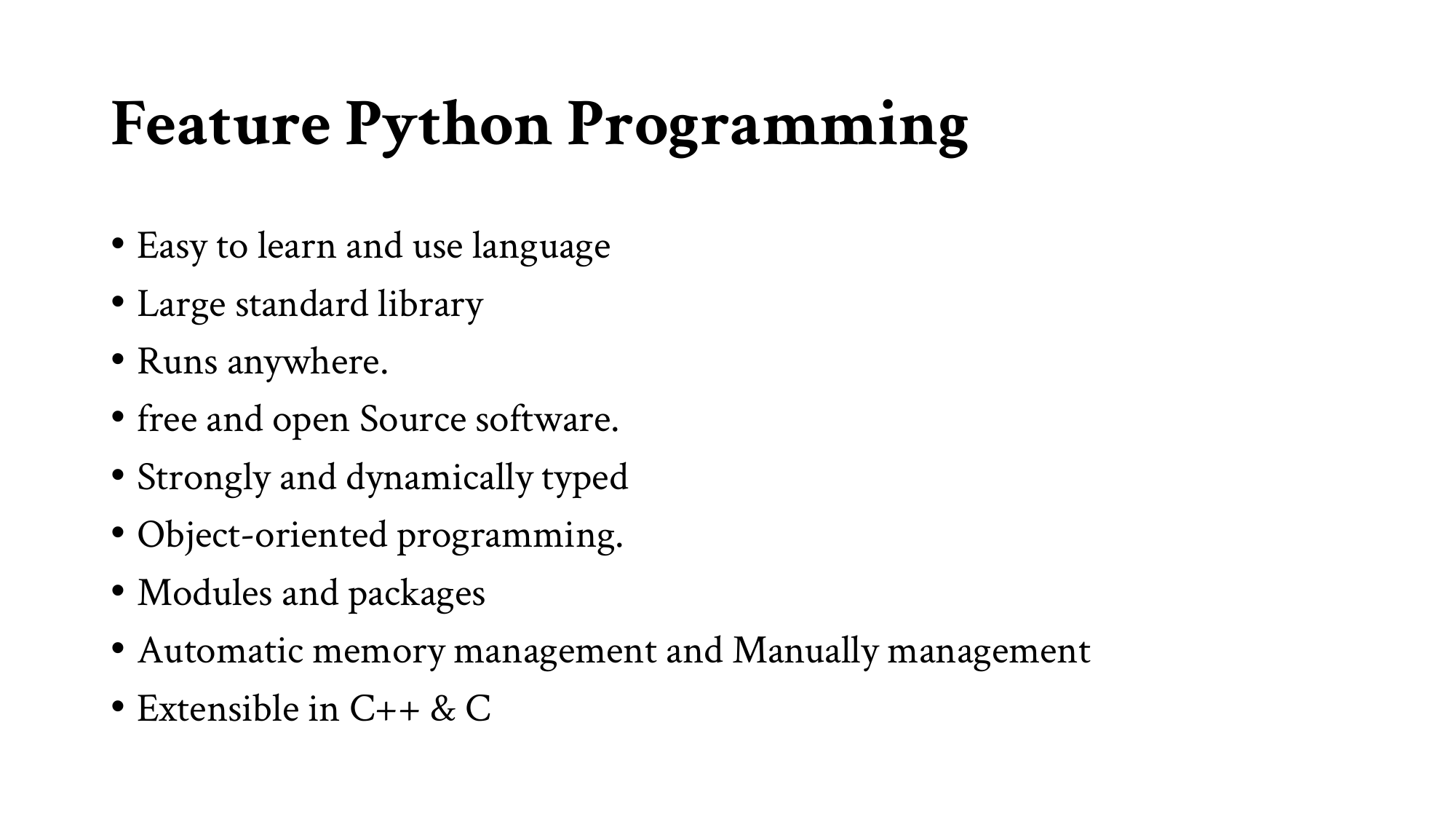

# Feature Python Programming
Easy to learn and use language
Large standard library
Runs anywhere.
free and open Source software.
Strongly and dynamically typed
Object-oriented programming.
Modules and packages
Automatic memory management and Manually management
Extensible in C++ & C